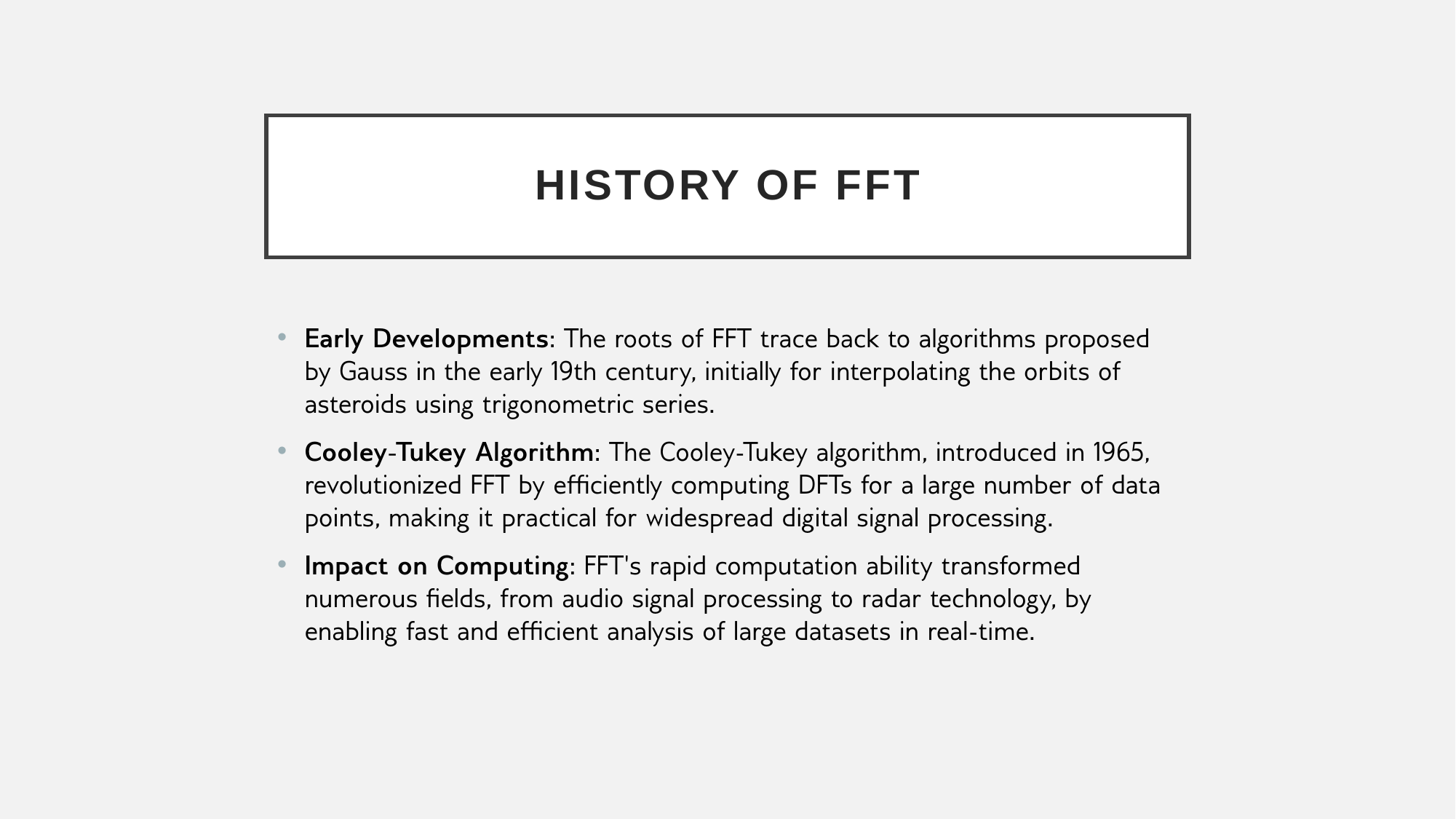

# History of FFT
Early Developments: The roots of FFT trace back to algorithms proposed by Gauss in the early 19th century, initially for interpolating the orbits of asteroids using trigonometric series.
Cooley-Tukey Algorithm: The Cooley-Tukey algorithm, introduced in 1965, revolutionized FFT by efficiently computing DFTs for a large number of data points, making it practical for widespread digital signal processing.
Impact on Computing: FFT's rapid computation ability transformed numerous fields, from audio signal processing to radar technology, by enabling fast and efficient analysis of large datasets in real-time.